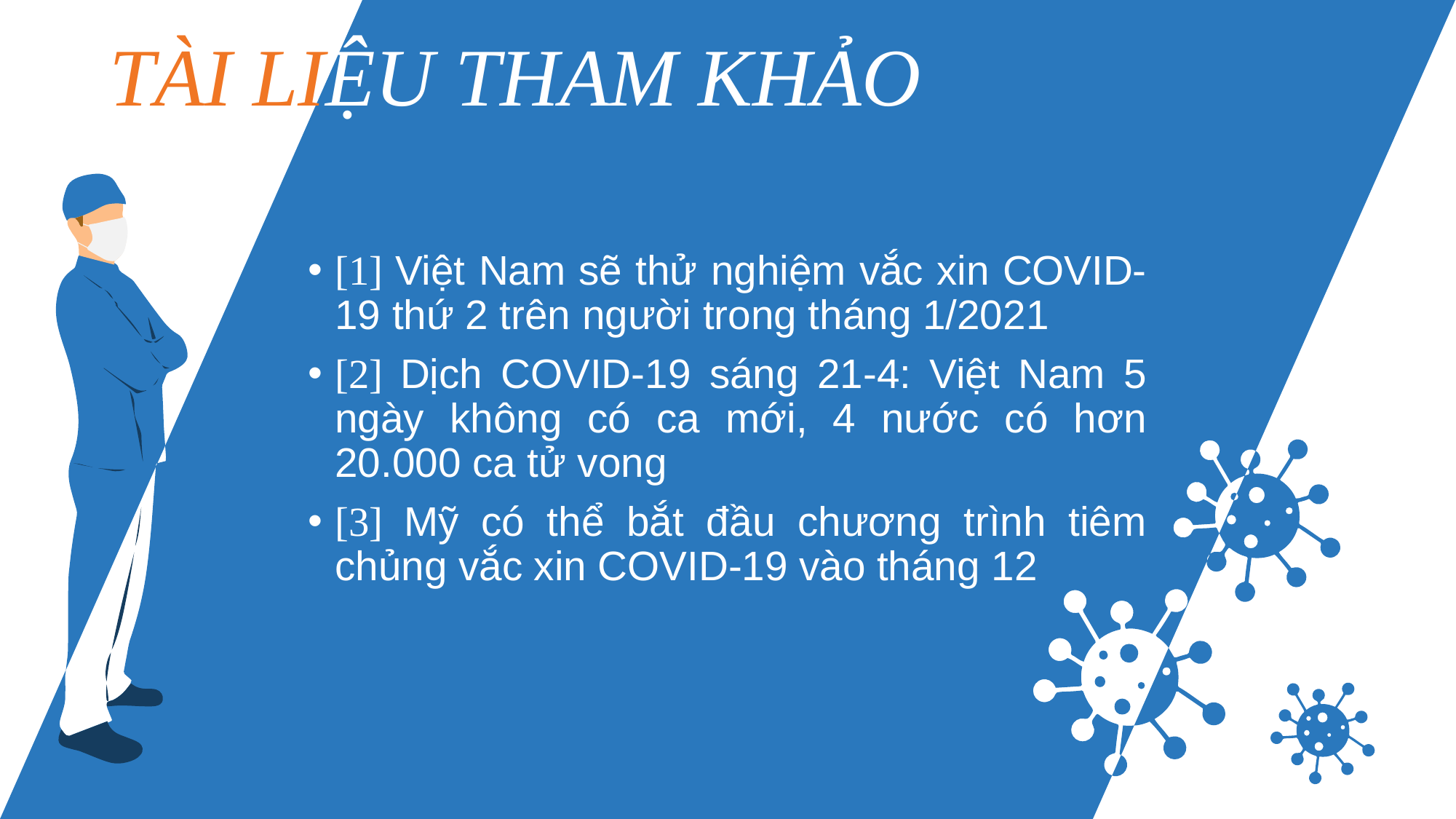

TÀI LIỆU THAM KHẢO
[1] Việt Nam sẽ thử nghiệm vắc xin COVID-19 thứ 2 trên người trong tháng 1/2021
[2] Dịch COVID-19 sáng 21-4: Việt Nam 5 ngày không có ca mới, 4 nước có hơn 20.000 ca tử vong
[3] Mỹ có thể bắt đầu chương trình tiêm chủng vắc xin COVID-19 vào tháng 12